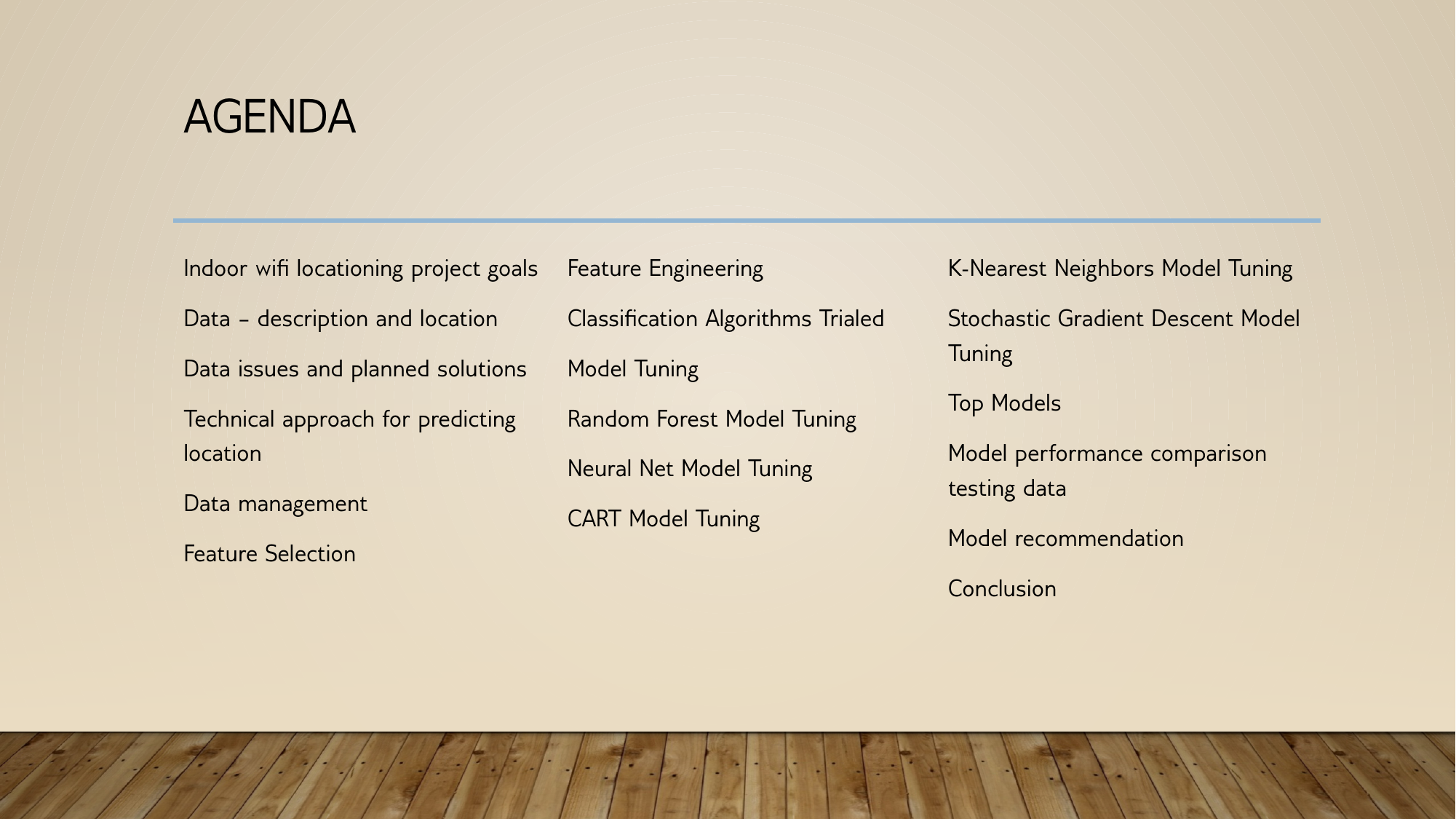

# agenda
Indoor wifi locationing project goals
Data – description and location
Data issues and planned solutions
Technical approach for predicting location
Data management
Feature Selection
Feature Engineering
Classification Algorithms Trialed
Model Tuning
Random Forest Model Tuning
Neural Net Model Tuning
CART Model Tuning
K-Nearest Neighbors Model Tuning
Stochastic Gradient Descent Model Tuning
Top Models
Model performance comparison testing data
Model recommendation
Conclusion